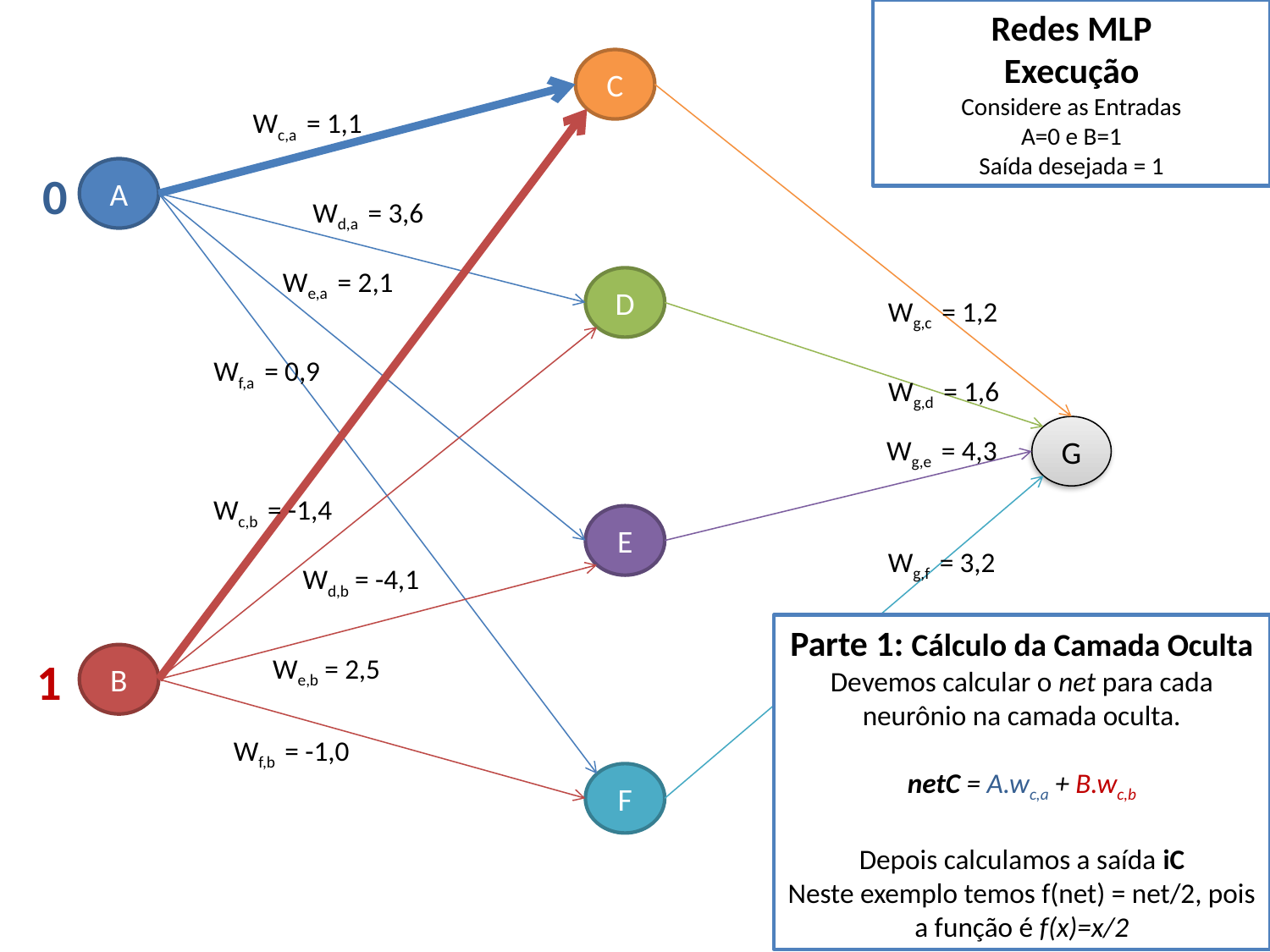

Redes MLP
Execução
Considere as Entradas
A=0 e B=1
Saída desejada = 1
C
Wc,a  = 1,1
0
A
Wd,a  = 3,6
We,a  = 2,1
D
Wg,c  = 1,2
Wf,a  = 0,9
Wg,d  = 1,6
G
Wg,e  = 4,3
Wc,b  = -1,4
E
Wg,f  = 3,2
Wd,b = -4,1
Parte 1: Cálculo da Camada Oculta
Devemos calcular o net para cada neurônio na camada oculta.

netC = A.wc,a + B.wc,b

Depois calculamos a saída iC
Neste exemplo temos f(net) = net/2, pois a função é f(x)=x/2
1
B
We,b = 2,5
Wf,b  = -1,0
F